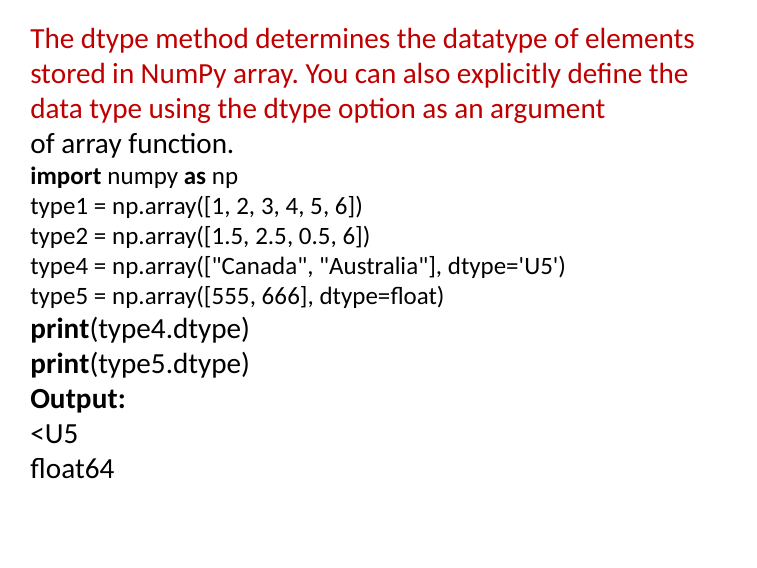

The dtype method determines the datatype of elements stored in NumPy array. You can also explicitly define the data type using the dtype option as an argument of array function.
import numpy as np
type1 = np.array([1, 2, 3, 4, 5, 6])
type2 = np.array([1.5, 2.5, 0.5, 6])
type4 = np.array(["Canada", "Australia"], dtype='U5')
type5 = np.array([555, 666], dtype=float)
print(type4.dtype)
print(type5.dtype)
Output:
<U5
float64